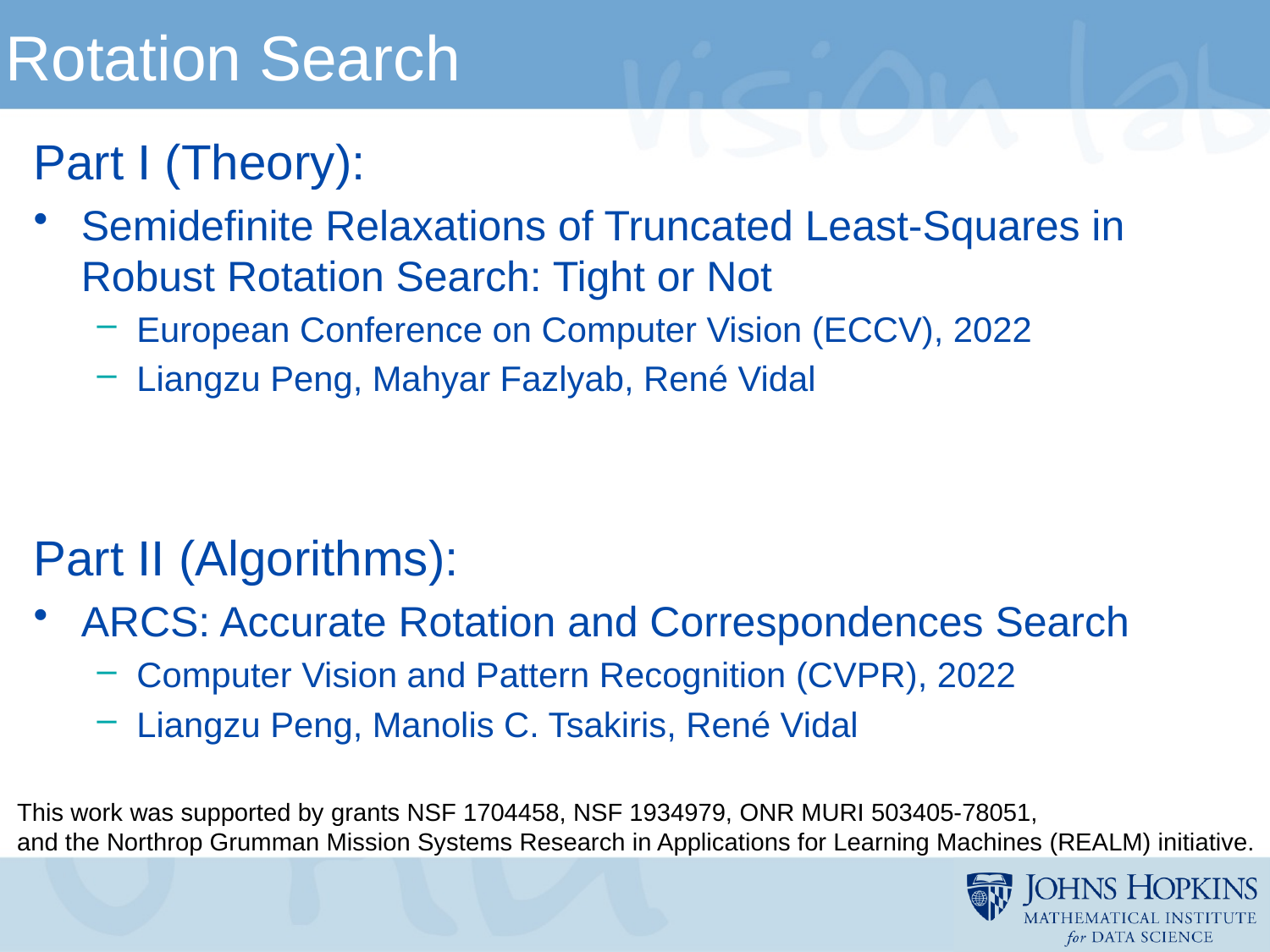

# Rotation Search
Part I (Theory):
Semidefinite Relaxations of Truncated Least-Squares in Robust Rotation Search: Tight or Not
European Conference on Computer Vision (ECCV), 2022
Liangzu Peng, Mahyar Fazlyab, René Vidal

Part II (Algorithms):
ARCS: Accurate Rotation and Correspondences Search
Computer Vision and Pattern Recognition (CVPR), 2022
Liangzu Peng, Manolis C. Tsakiris, René Vidal

This work was supported by grants NSF 1704458, NSF 1934979, ONR MURI 503405-78051,
and the Northrop Grumman Mission Systems Research in Applications for Learning Machines (REALM) initiative.